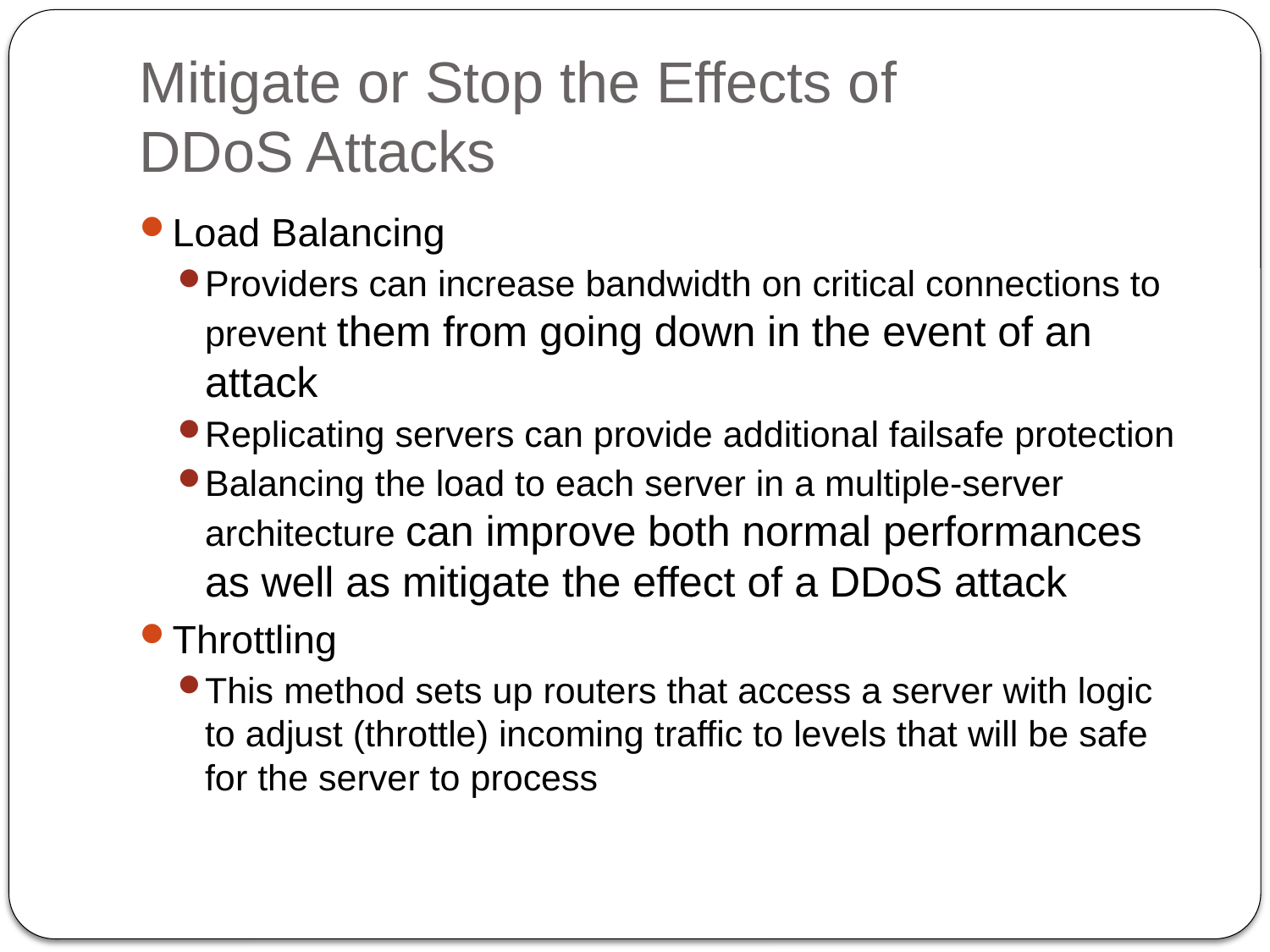

# Mitigate or Stop the Effects of DDoS Attacks
Load Balancing
Providers can increase bandwidth on critical connections to prevent them from going down in the event of an attack
Replicating servers can provide additional failsafe protection
Balancing the load to each server in a multiple-server architecture can improve both normal performances as well as mitigate the effect of a DDoS attack
Throttling
This method sets up routers that access a server with logic to adjust (throttle) incoming traffic to levels that will be safe for the server to process